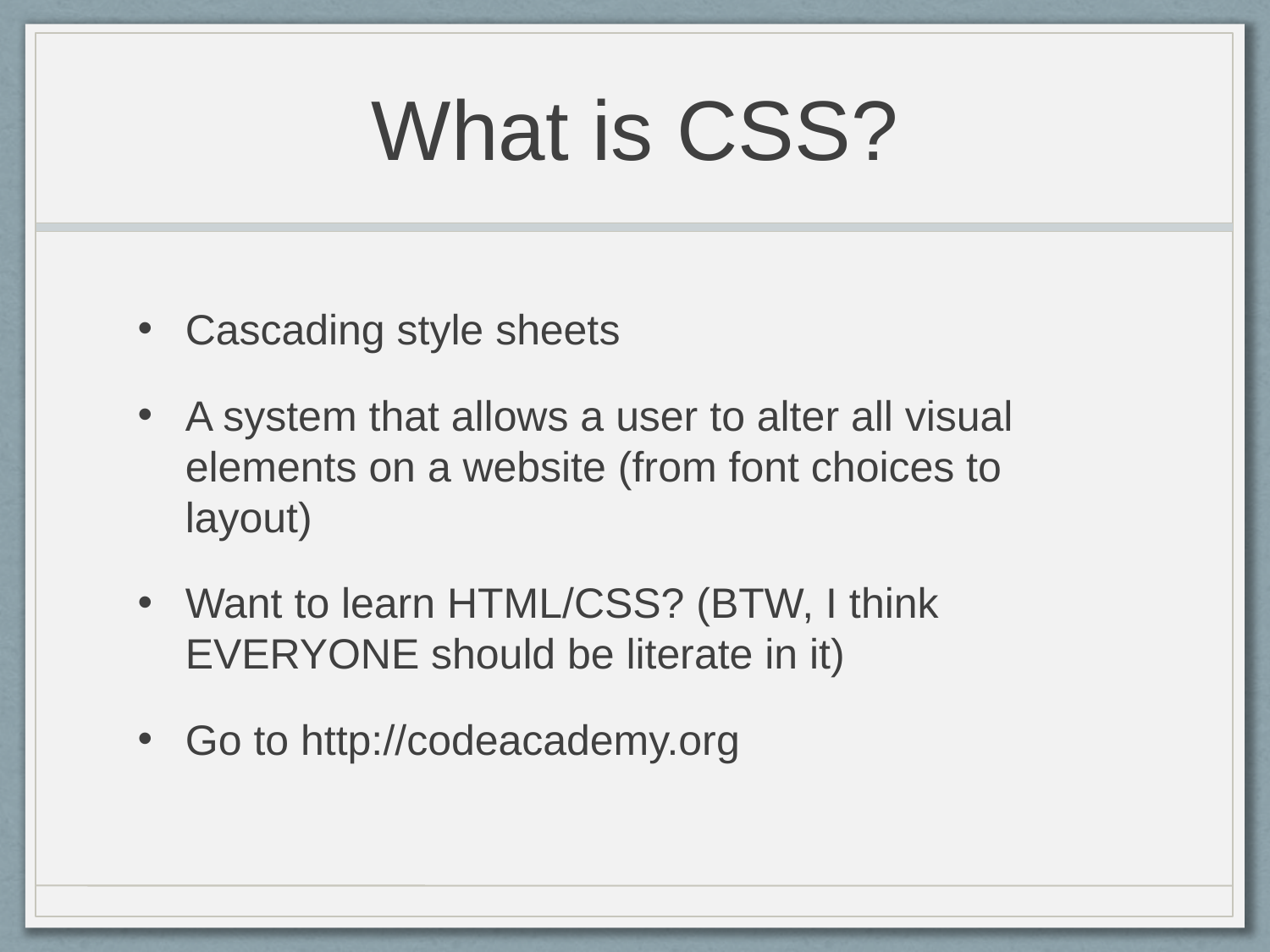

# What is CSS?
Cascading style sheets
A system that allows a user to alter all visual elements on a website (from font choices to layout)
Want to learn HTML/CSS? (BTW, I think EVERYONE should be literate in it)
Go to http://codeacademy.org